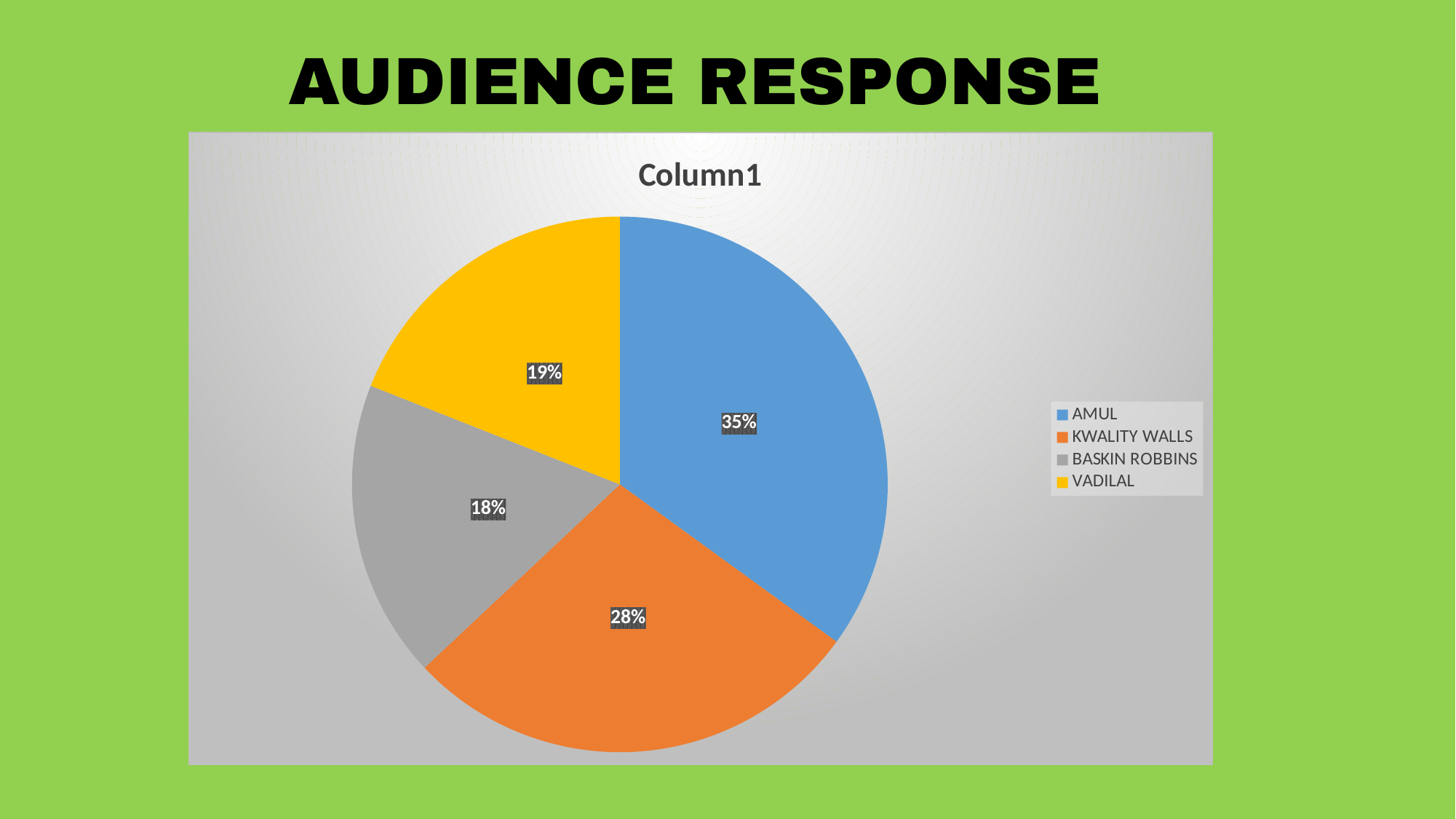

# AUDIENCE RESPONSE

### Chart:

| Category | Column1 |
|---|---|
| AMUL | 0.35 |
| KWALITY WALLS | 0.28 |
| BASKIN ROBBINS | 0.18 |
| VADILAL | 0.19 |